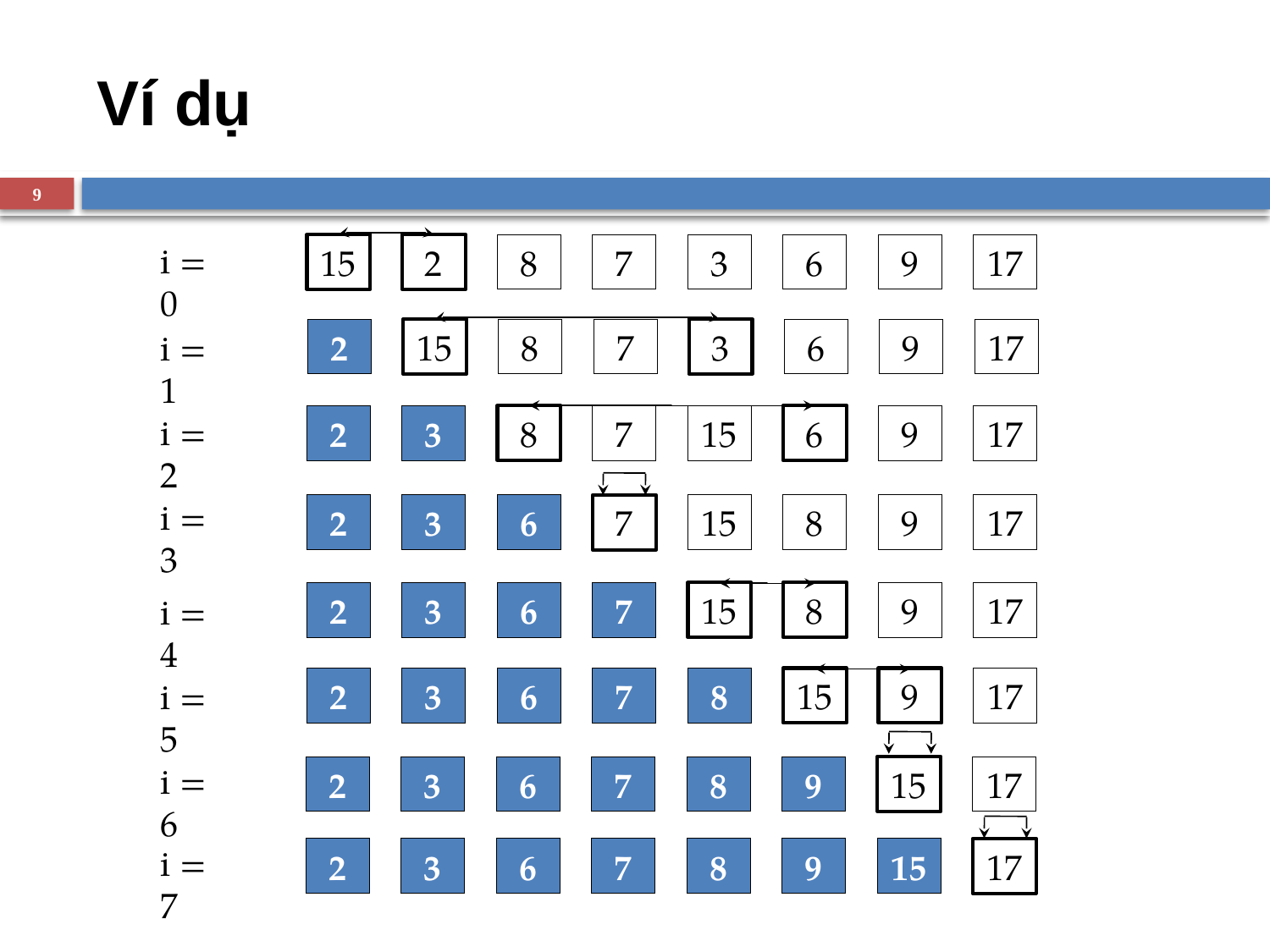

# Ví dụ
9
i = 0
15
2
8
7
3
6
9
17
2
15
8
7
3
6
9
17
i = 1
i = 2
2
3
8
7
15
6
9
17
i = 3
2
3
6
7
15
8
9
17
2
3
6
7
15
8
9
17
i = 4
2
3
6
7
8
15
9
17
i = 5
i = 6
2
3
6
7
8
9
15
17
i = 7
2
3
6
7
8
9
15
17